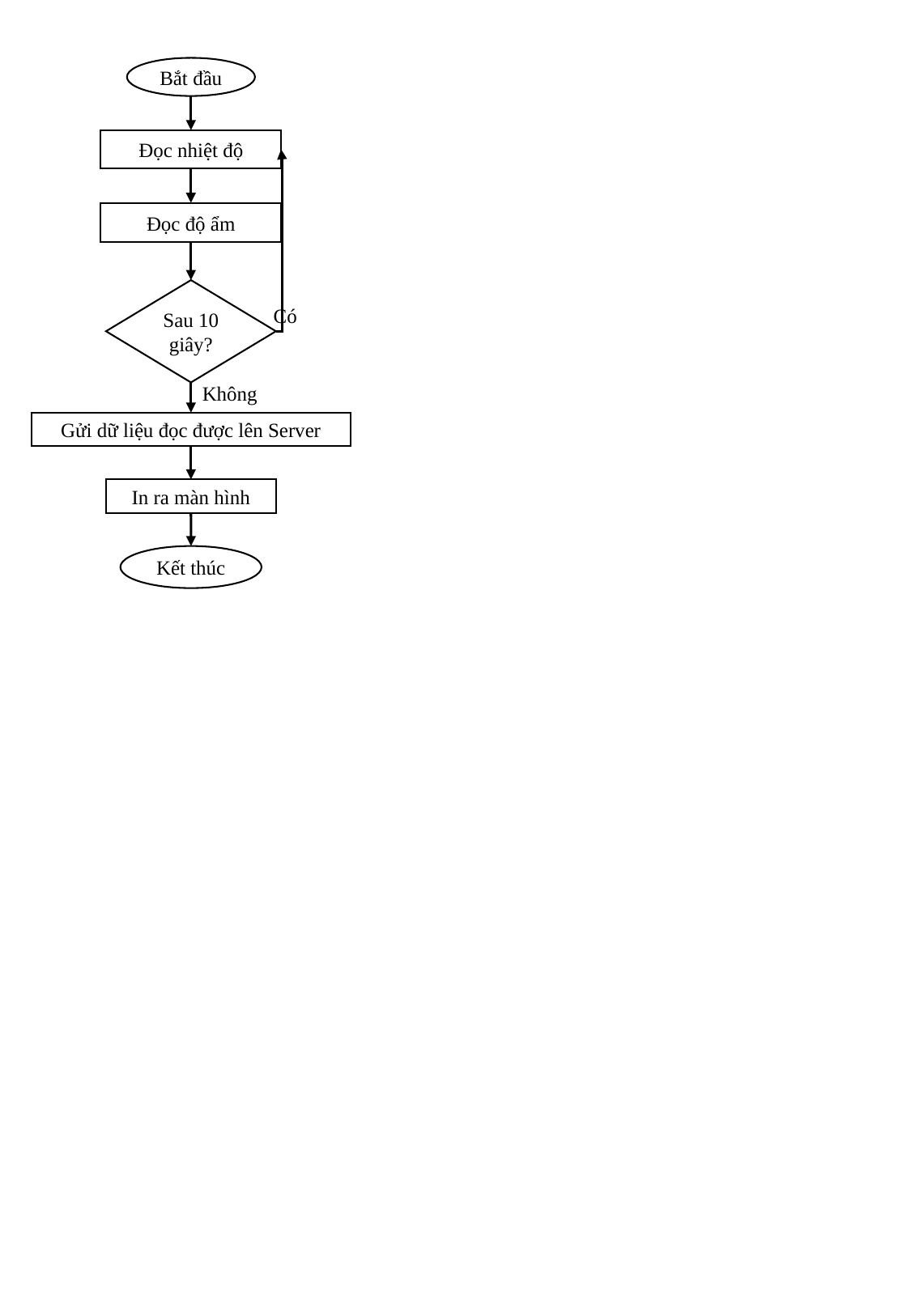

Bắt đầu
Đọc nhiệt độ
Đọc độ ẩm
Sau 10 giây?
Có
Không
Gửi dữ liệu đọc được lên Server
In ra màn hình
Kết thúc